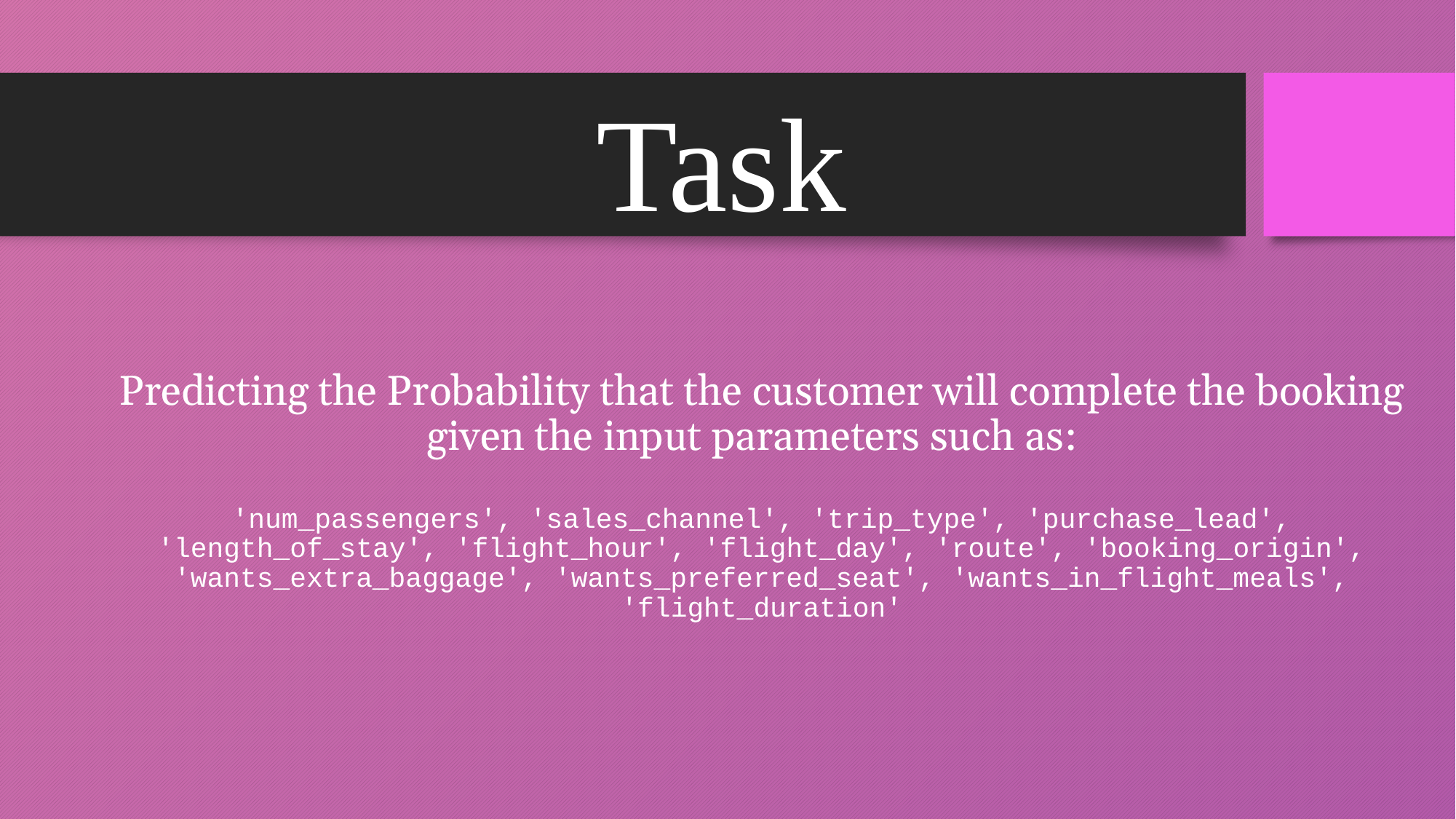

Task
# Predicting the Probability that the customer will complete the booking given the input parameters such as: 'num_passengers', 'sales_channel', 'trip_type', 'purchase_lead', 'length_of_stay', 'flight_hour', 'flight_day', 'route', 'booking_origin', 'wants_extra_baggage', 'wants_preferred_seat', 'wants_in_flight_meals', 'flight_duration'